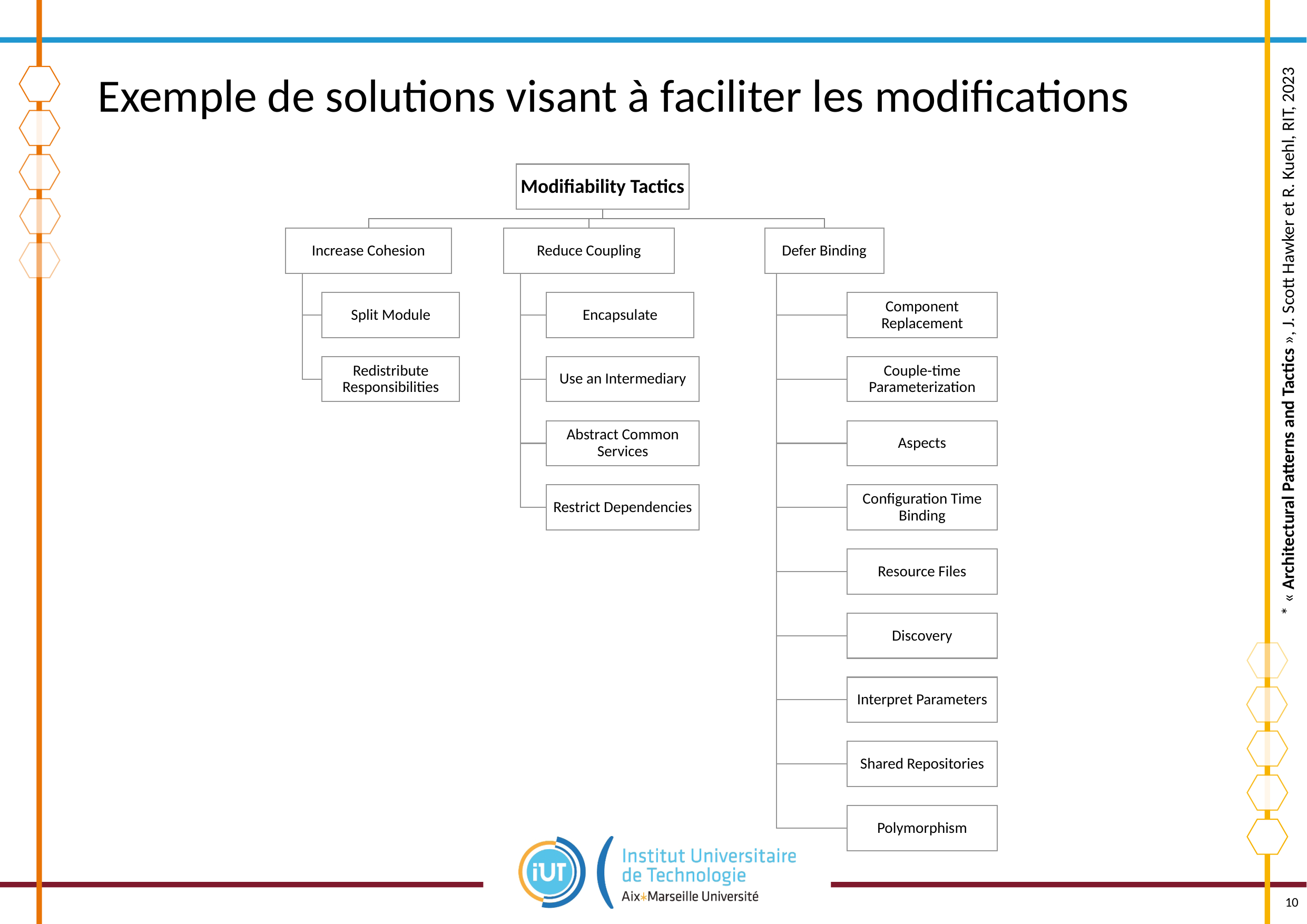

# Exemple de solutions visant à faciliter les modifications
Modifiability Tactics
Increase Cohesion
Split Module
Redistribute Responsibilities
Reduce Coupling
Encapsulate
Use an Intermediary
Abstract Common Services
Restrict Dependencies
Defer Binding
Component Replacement
Couple-time Parameterization
Aspects
Configuration Time Binding
Resource Files
Discovery
Interpret Parameters
Shared Repositories
Polymorphism
* « Architectural Patterns and Tactics », J. Scott Hawker et R. Kuehl, RIT, 2023
10